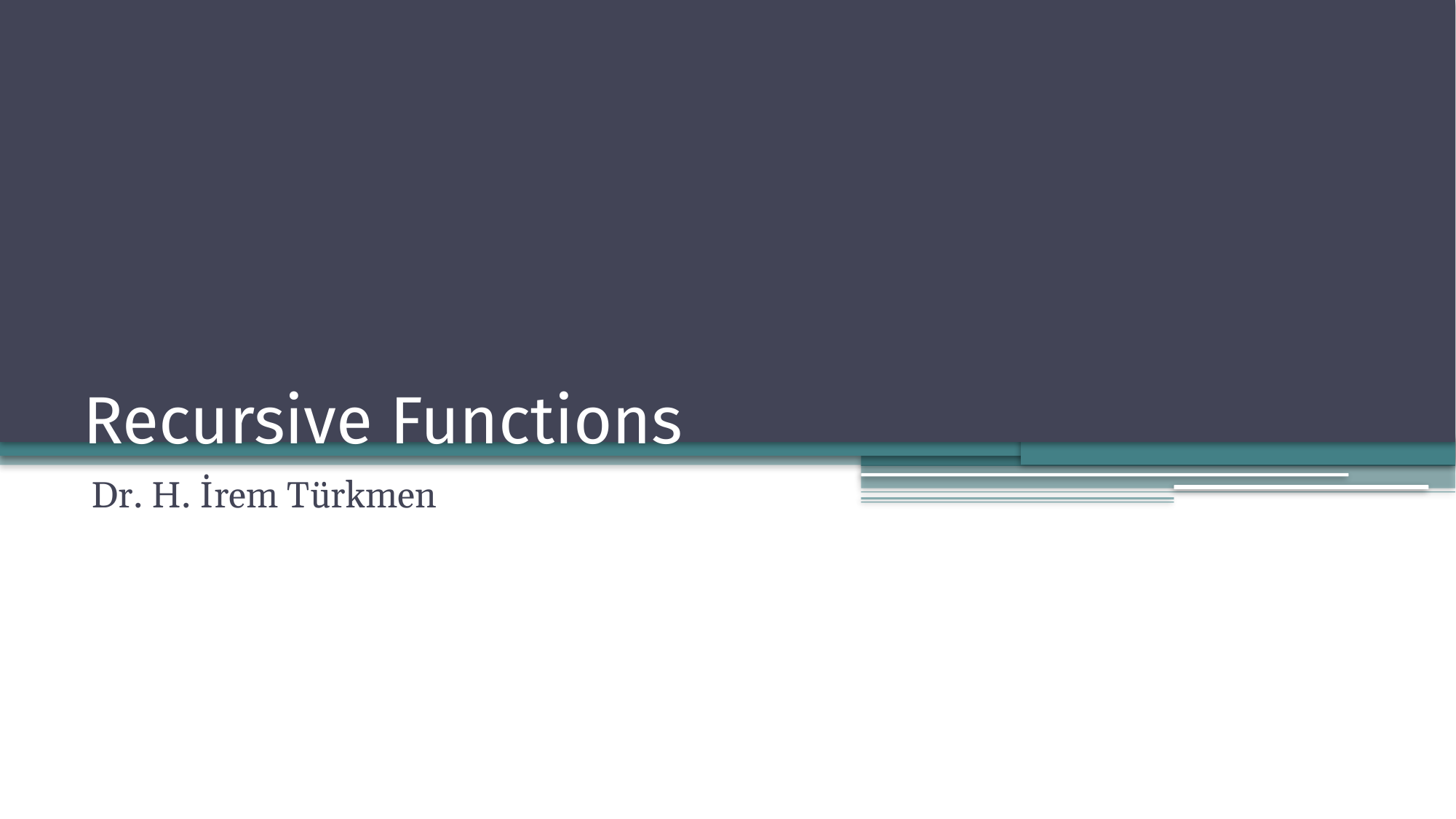

# Recursive Functions
Dr. H. İrem Türkmen